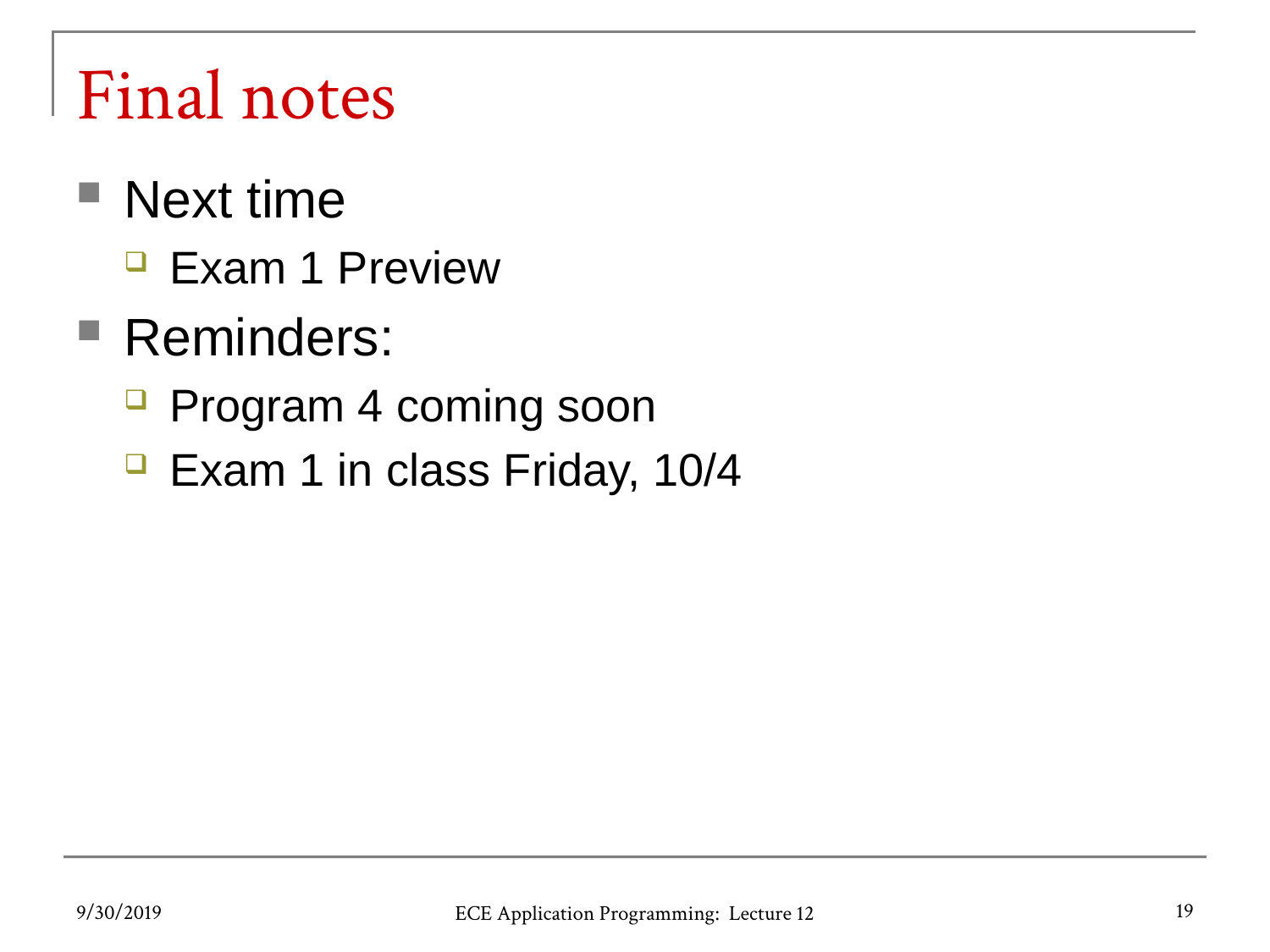

# Final notes
Next time
Exam 1 Preview
Reminders:
Program 4 coming soon
Exam 1 in class Friday, 10/4

9/30/2019
19
ECE Application Programming:  Lecture 12